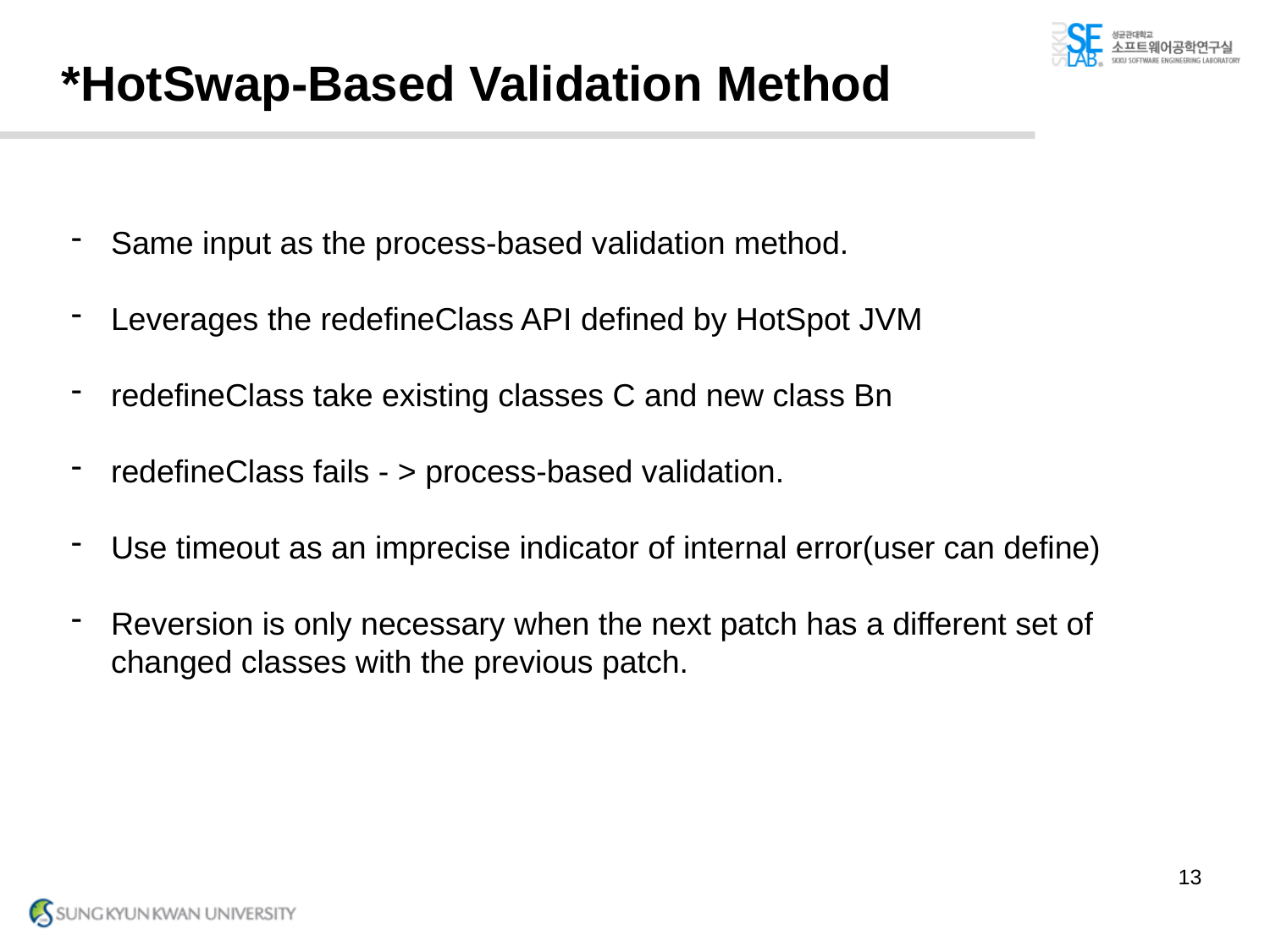

# *HotSwap-Based Validation Method
Same input as the process-based validation method.

Leverages the redefineClass API defined by HotSpot JVM

redefineClass take existing classes C and new class Bn

redefineClass fails - > process-based validation.

Use timeout as an imprecise indicator of internal error(user can define)

Reversion is only necessary when the next patch has a different set of changed classes with the previous patch.
13